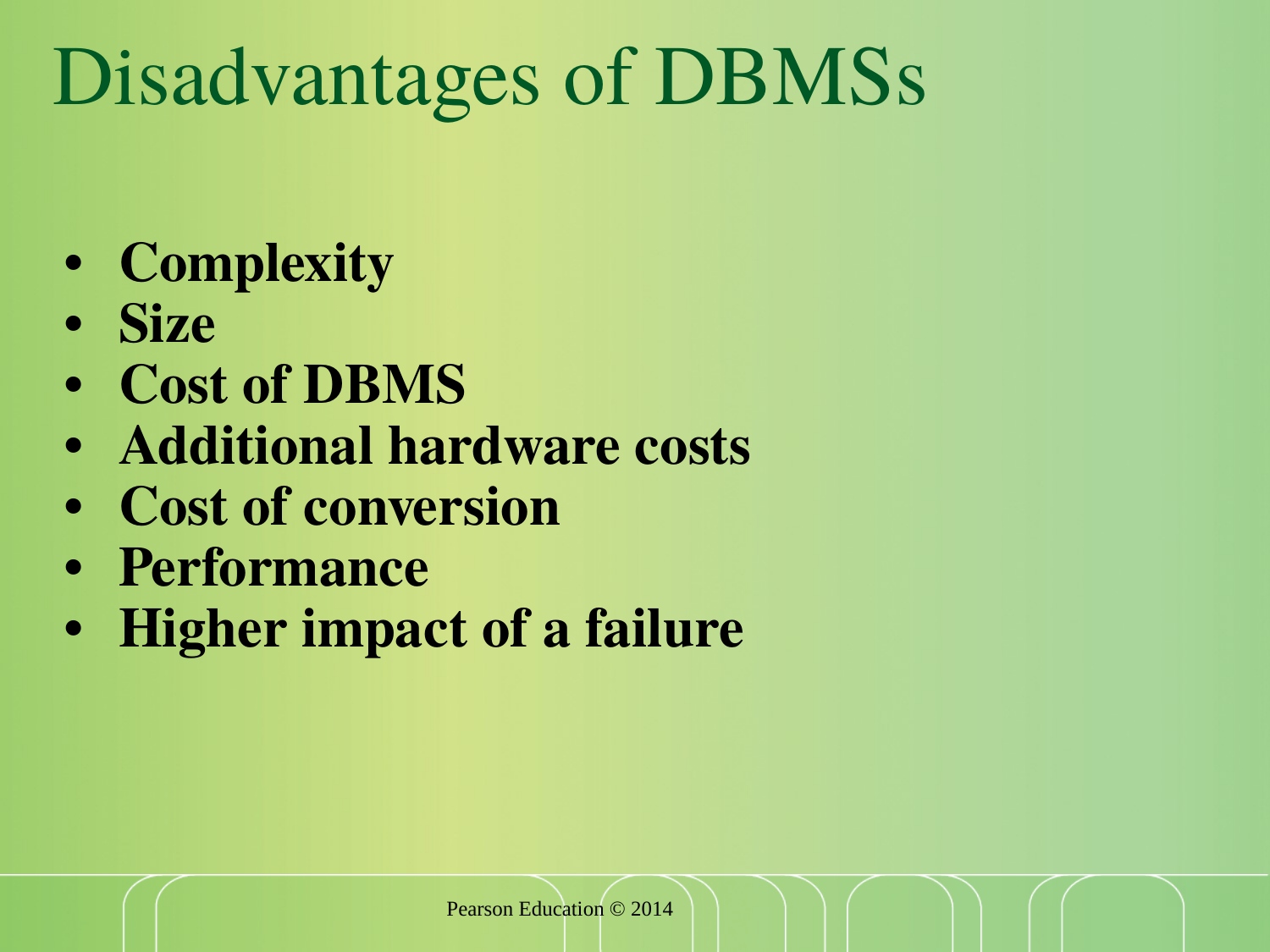

# Disadvantages of DBMSs
Complexity
Size
Cost of DBMS
Additional hardware costs
Cost of conversion
Performance
Higher impact of a failure
Pearson Education © 2014